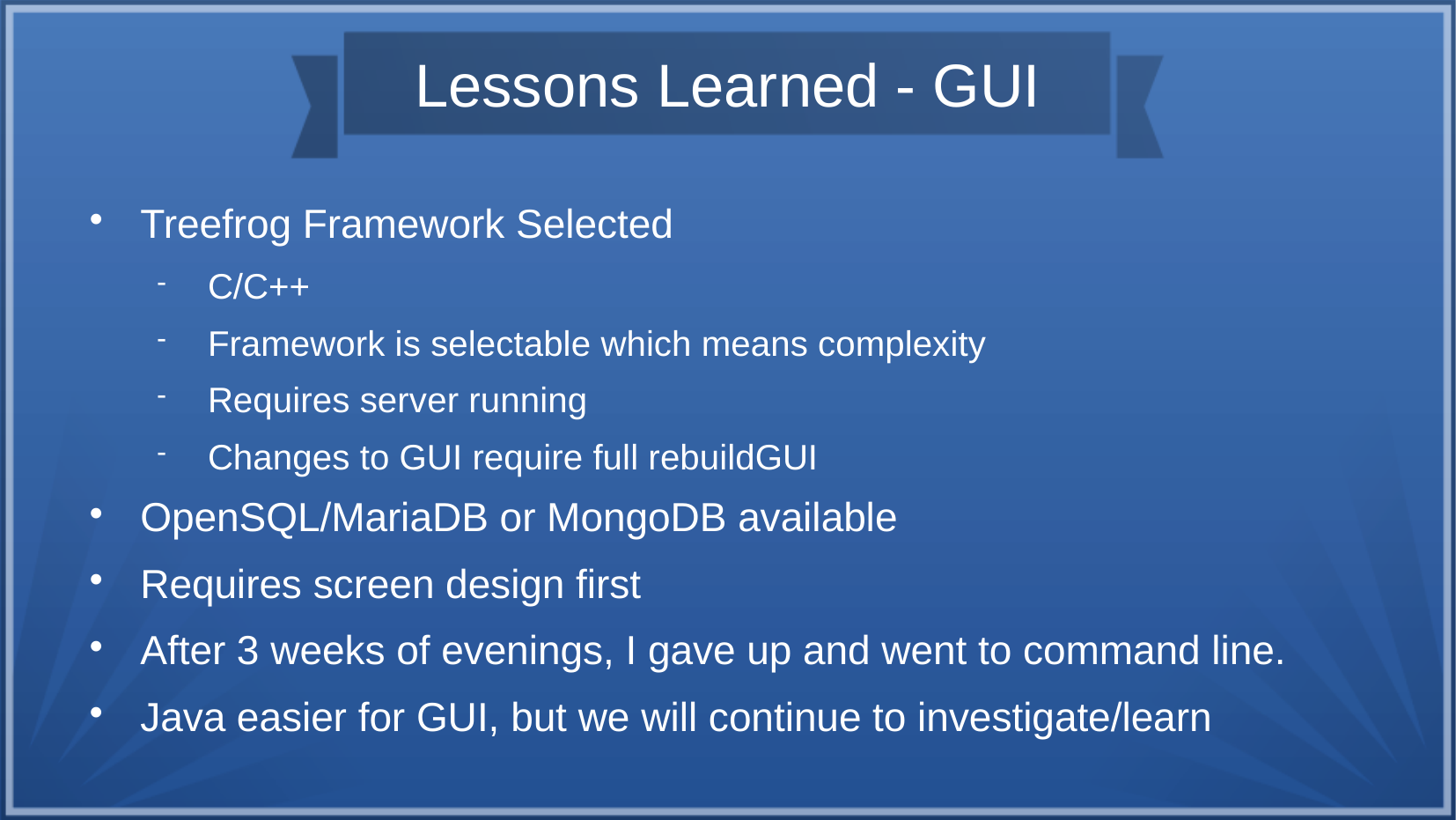

Lessons Learned - GUI
Treefrog Framework Selected
C/C++
Framework is selectable which means complexity
Requires server running
Changes to GUI require full rebuildGUI
OpenSQL/MariaDB or MongoDB available
Requires screen design first
After 3 weeks of evenings, I gave up and went to command line.
Java easier for GUI, but we will continue to investigate/learn